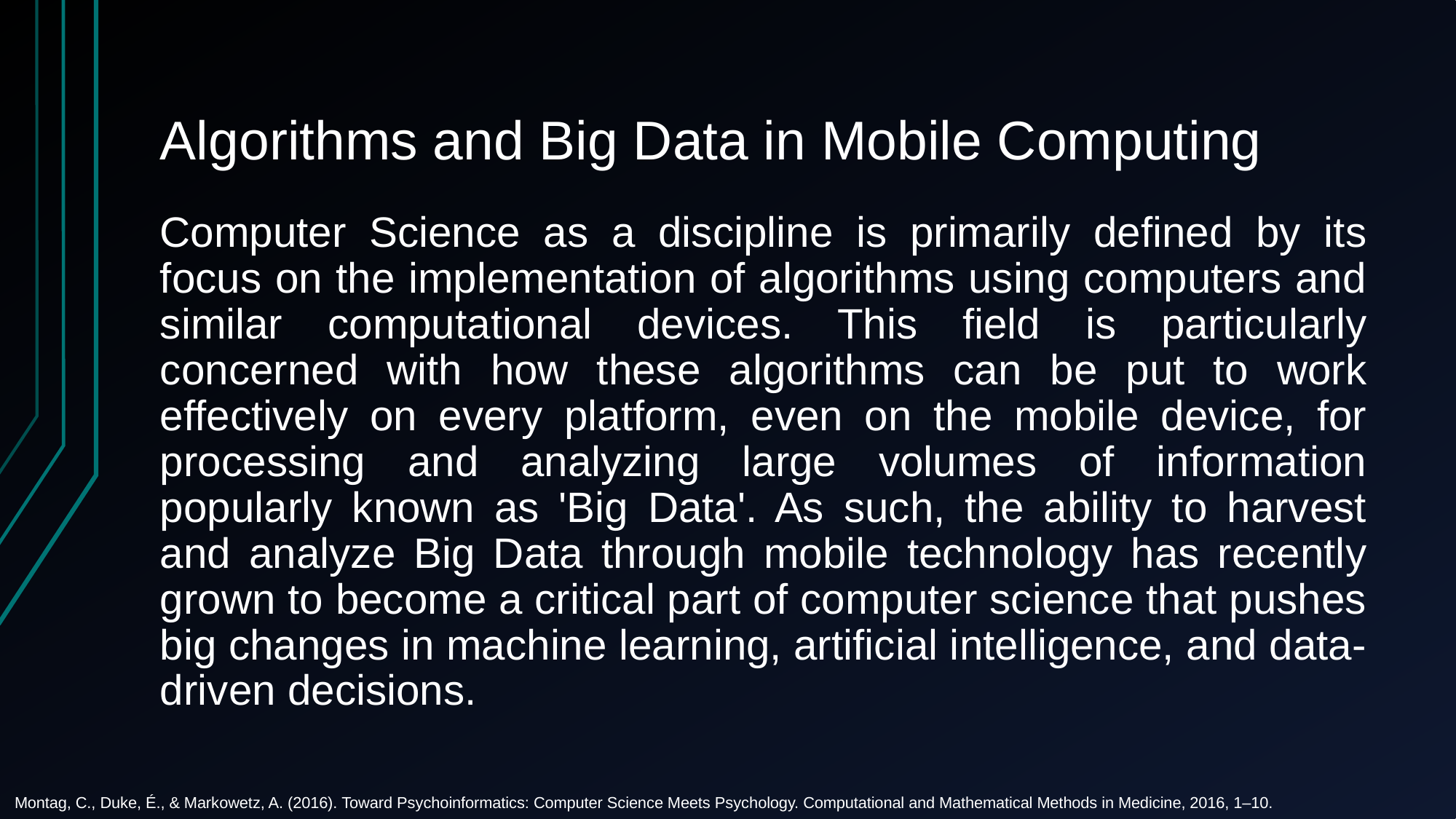

# Algorithms and Big Data in Mobile Computing
Computer Science as a discipline is primarily defined by its focus on the implementation of algorithms using computers and similar computational devices. This field is particularly concerned with how these algorithms can be put to work effectively on every platform, even on the mobile device, for processing and analyzing large volumes of information popularly known as 'Big Data'. As such, the ability to harvest and analyze Big Data through mobile technology has recently grown to become a critical part of computer science that pushes big changes in machine learning, artificial intelligence, and data-driven decisions.
Montag, C., Duke, É., & Markowetz, A. (2016). Toward Psychoinformatics: Computer Science Meets Psychology. Computational and Mathematical Methods in Medicine, 2016, 1–10.